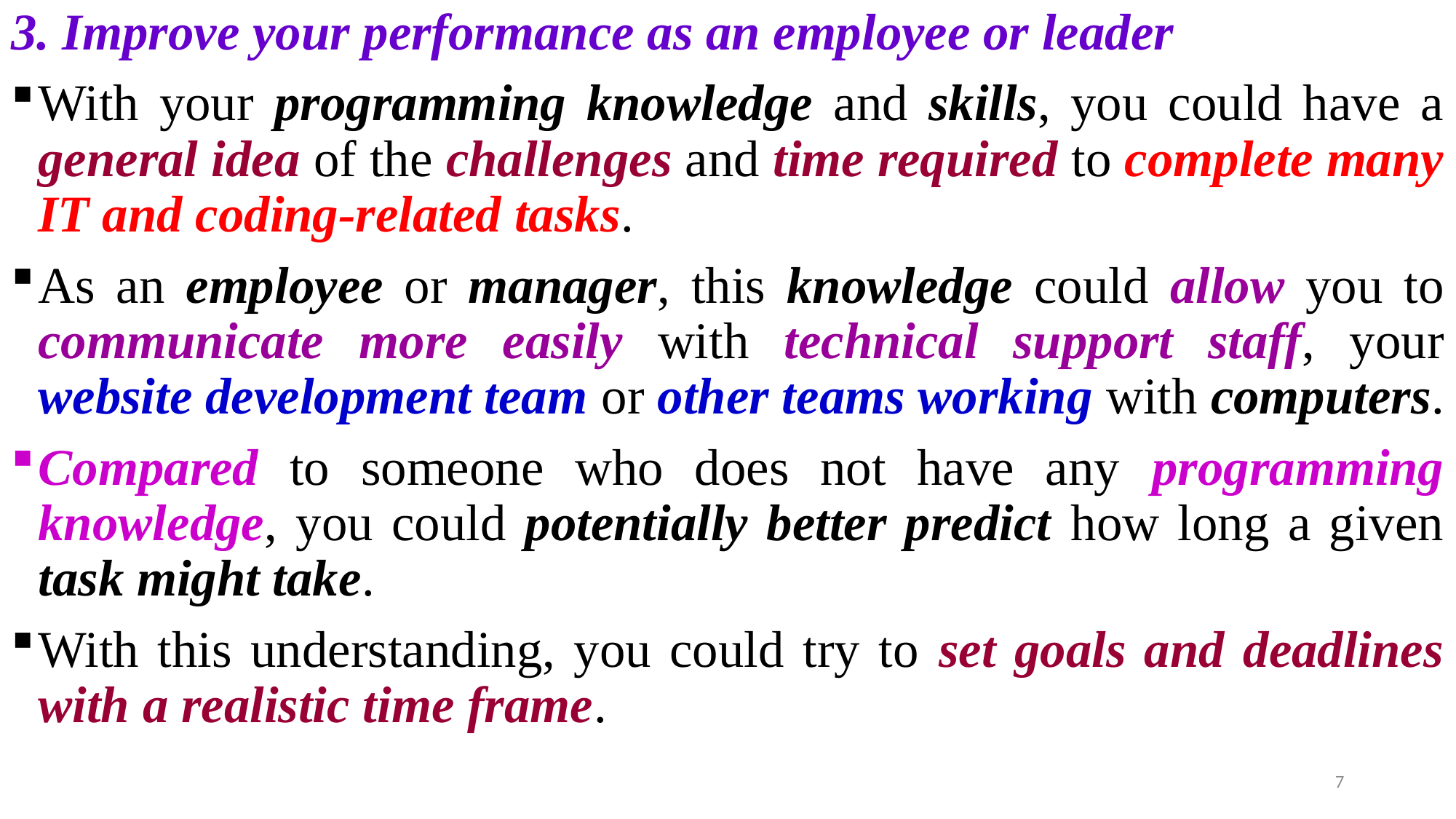

3. Improve your performance as an employee or leader
With your programming knowledge and skills, you could have a general idea of the challenges and time required to complete many IT and coding-related tasks.
As an employee or manager, this knowledge could allow you to communicate more easily with technical support staff, your website development team or other teams working with computers.
Compared to someone who does not have any programming knowledge, you could potentially better predict how long a given task might take.
With this understanding, you could try to set goals and deadlines with a realistic time frame.

7